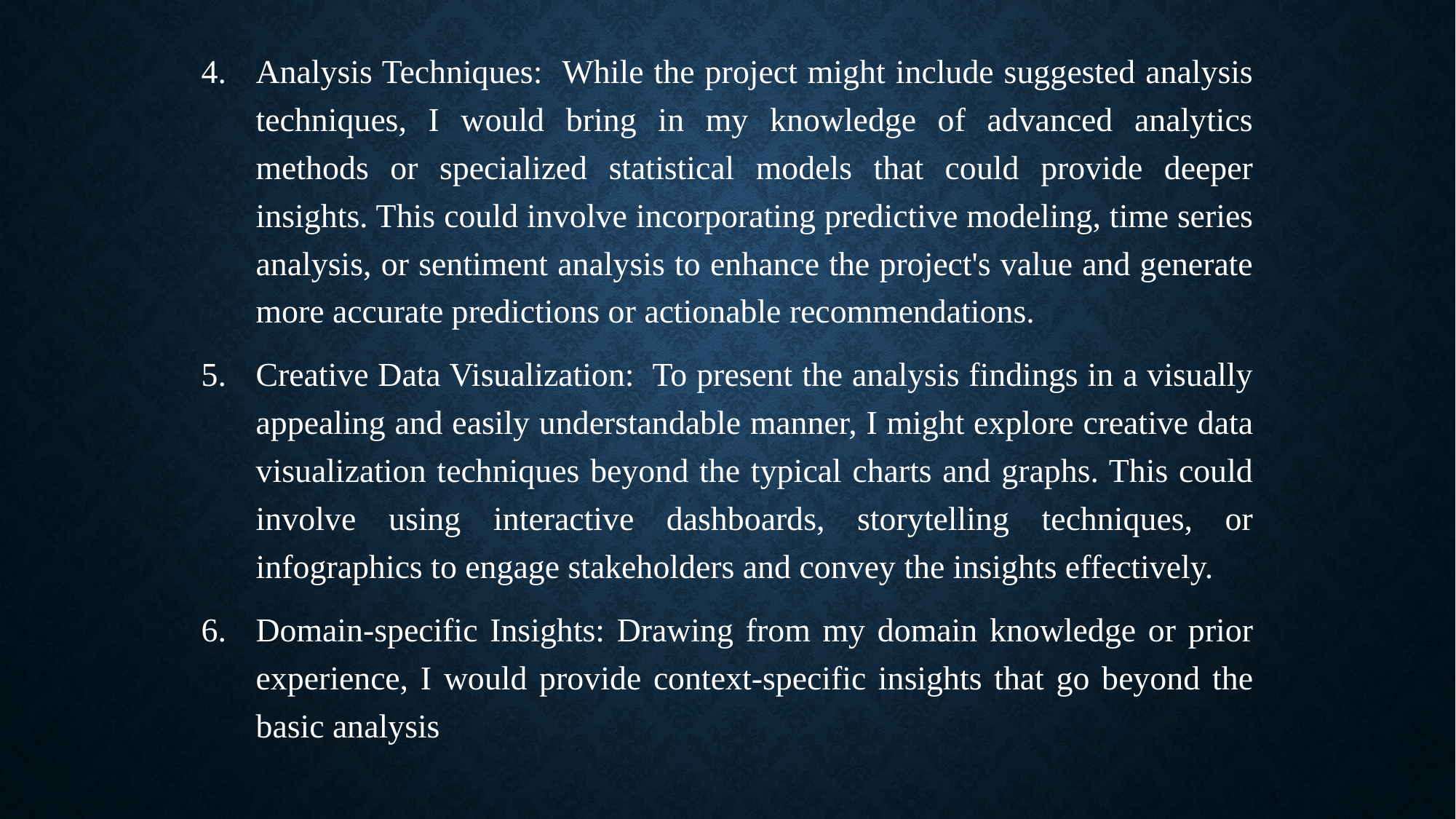

Analysis Techniques:  While the project might include suggested analysis techniques, I would bring in my knowledge of advanced analytics methods or specialized statistical models that could provide deeper insights. This could involve incorporating predictive modeling, time series analysis, or sentiment analysis to enhance the project's value and generate more accurate predictions or actionable recommendations.
Creative Data Visualization:  To present the analysis findings in a visually appealing and easily understandable manner, I might explore creative data visualization techniques beyond the typical charts and graphs. This could involve using interactive dashboards, storytelling techniques, or infographics to engage stakeholders and convey the insights effectively.
Domain-specific Insights: Drawing from my domain knowledge or prior experience, I would provide context-specific insights that go beyond the basic analysis